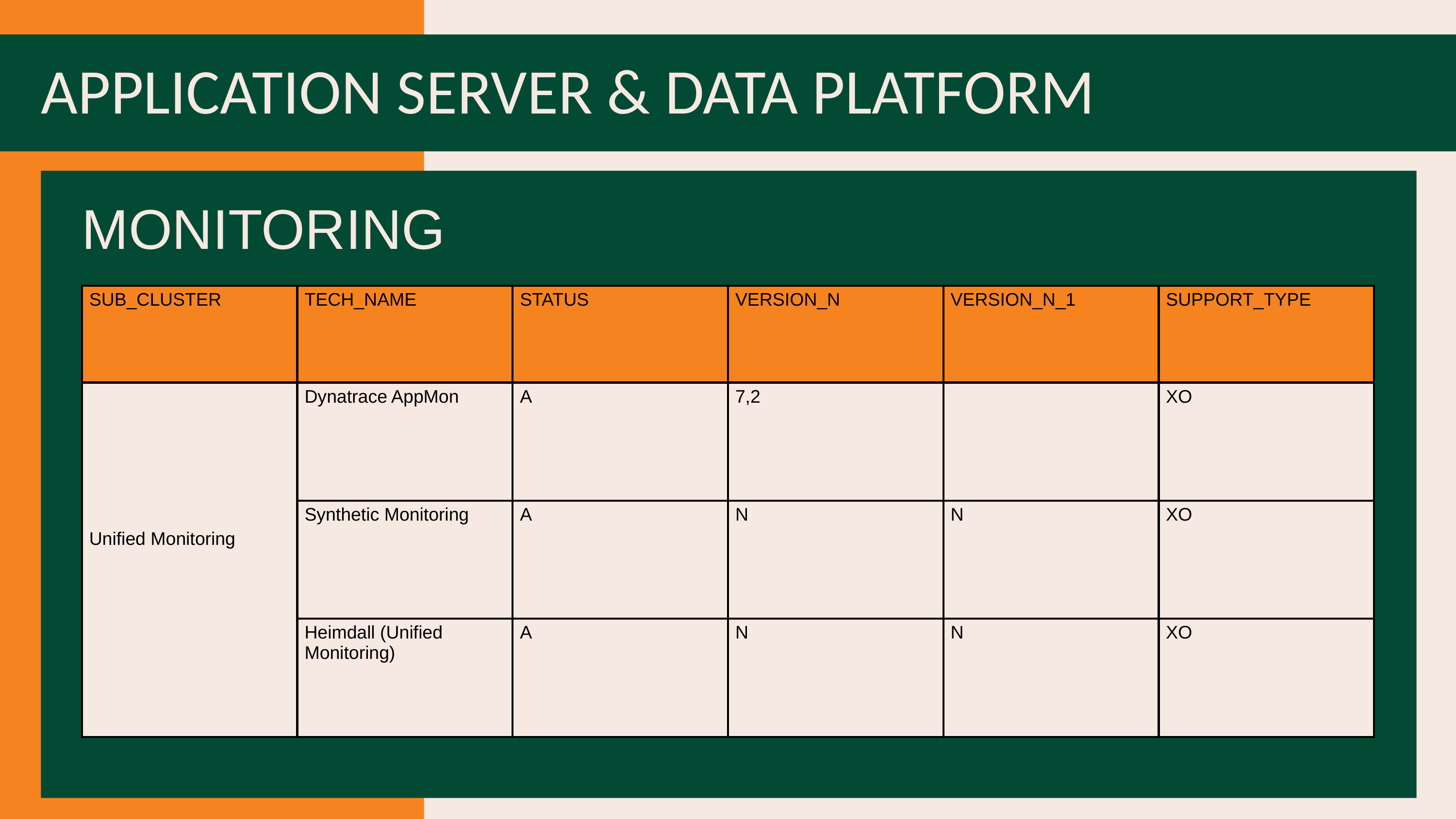

APPLICATION SERVER & DATA PLATFORM

MONITORING
| SUB\_CLUSTER | TECH\_NAME | STATUS | VERSION\_N | VERSION\_N\_1 | SUPPORT\_TYPE |
| --- | --- | --- | --- | --- | --- |
| Unified Monitoring | Dynatrace AppMon | A | 7,2 |  | XO |
| Unified Monitoring | Synthetic Monitoring | A | N | N | XO |
|  | Heimdall (Unified Monitoring) | A | N | N | XO |
PROTOTIPE LOGO 2
PROTOTIPE LOGO 2
PROTOTIPE LOGO 2